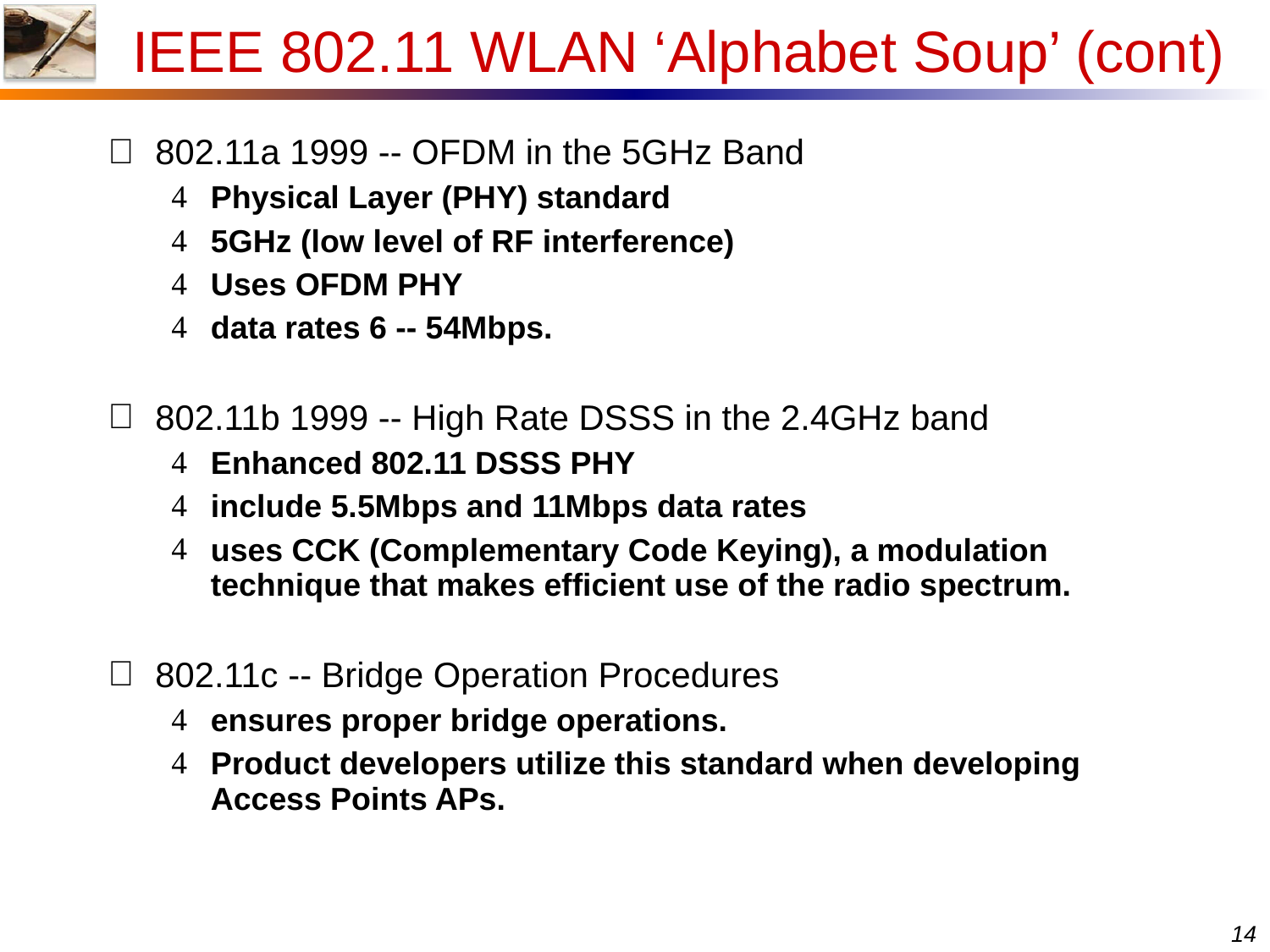

IEEE 802.11 WLAN ‘Alphabet Soup’ (cont)
802.11a 1999 -- OFDM in the 5GHz Band
Physical Layer (PHY) standard
5GHz (low level of RF interference)
Uses OFDM PHY
data rates 6 -- 54Mbps.

802.11b 1999 -- High Rate DSSS in the 2.4GHz band
Enhanced 802.11 DSSS PHY
include 5.5Mbps and 11Mbps data rates
uses CCK (Complementary Code Keying), a modulation technique that makes efficient use of the radio spectrum.

802.11c -- Bridge Operation Procedures
ensures proper bridge operations.
Product developers utilize this standard when developing Access Points APs.